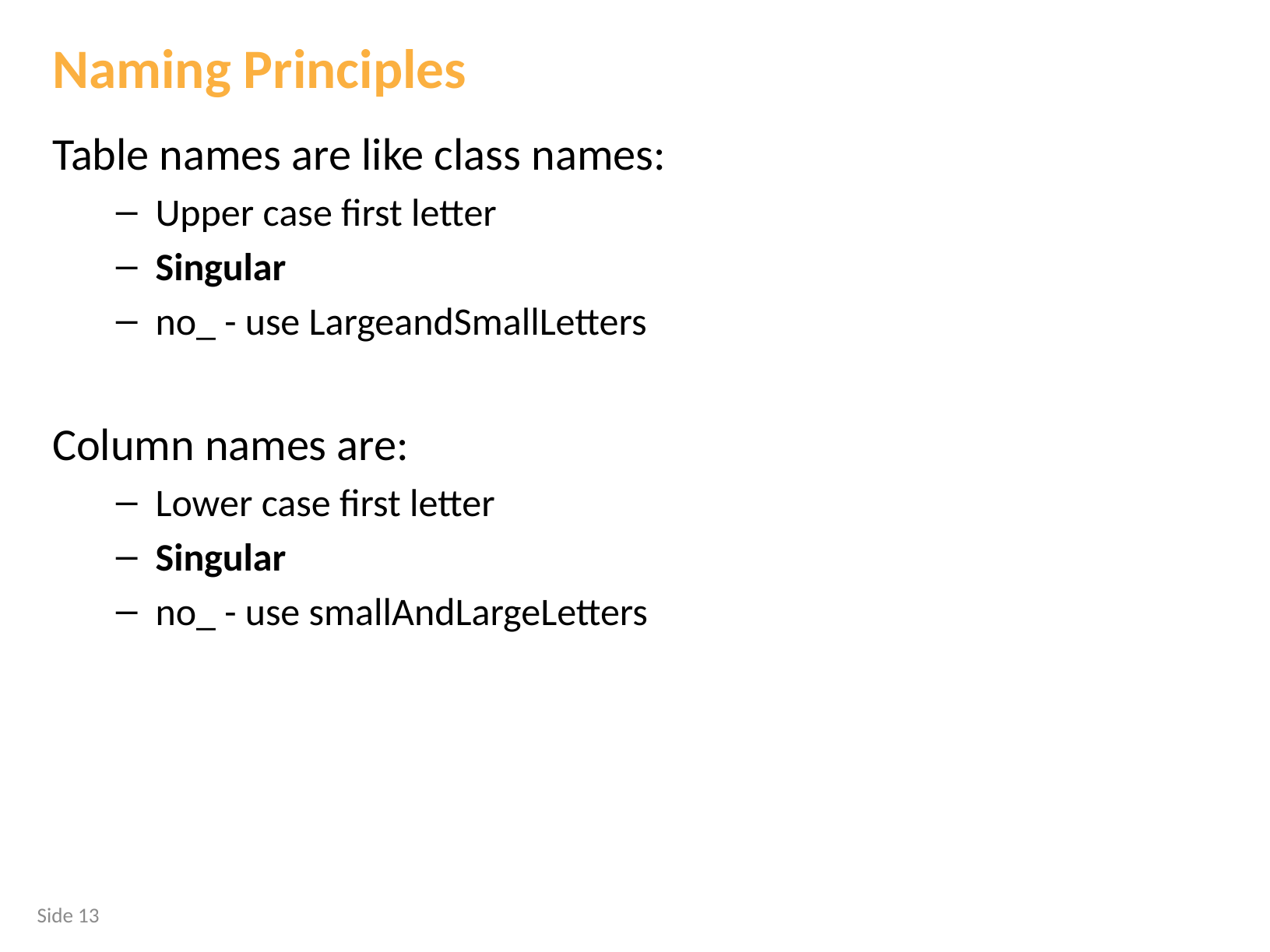

Naming Principles
Table names are like class names:
Upper case first letter
Singular
no_ - use LargeandSmallLetters

Column names are:
Lower case first letter
Singular
no_ - use smallAndLargeLetters

Side 13